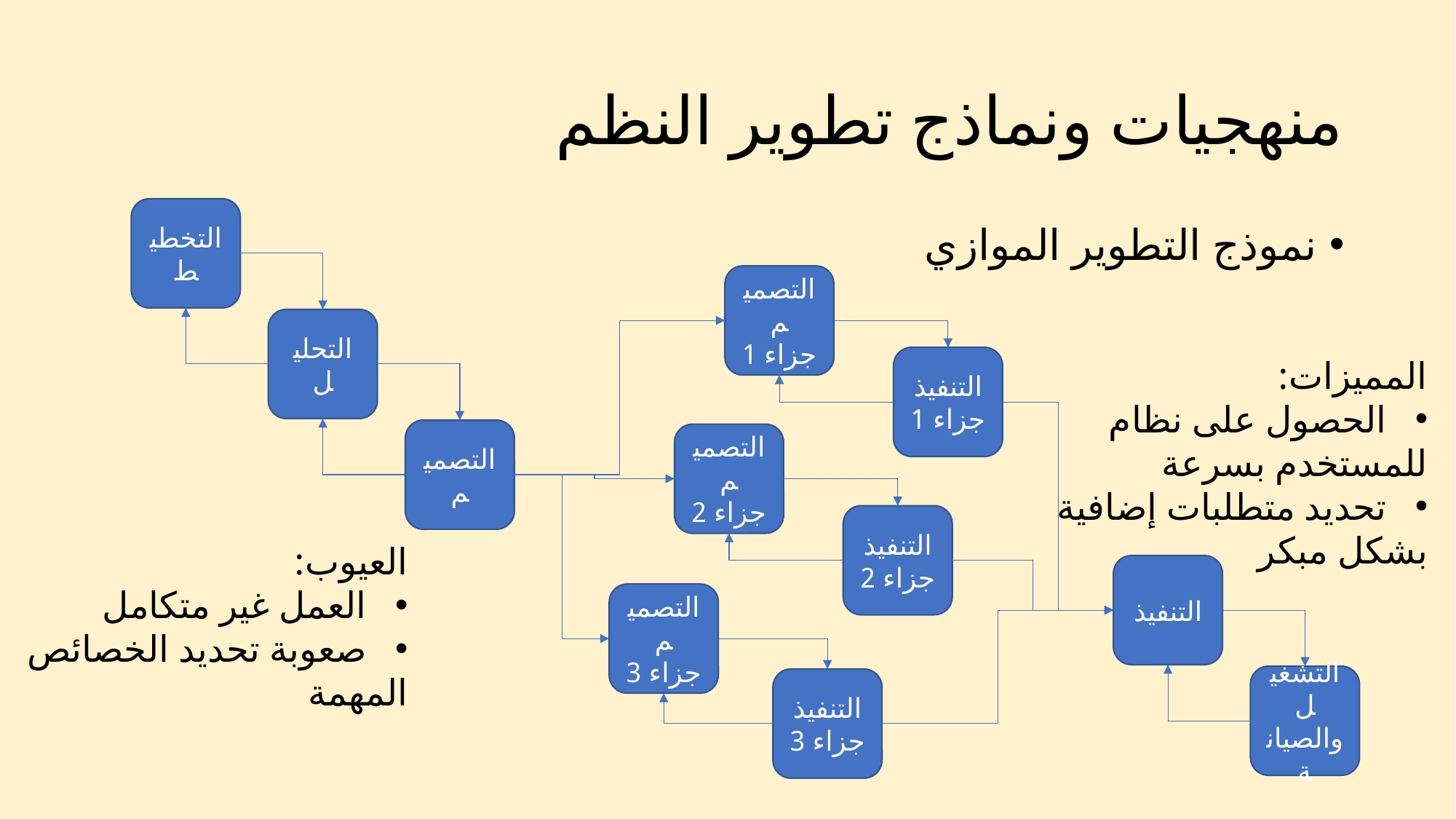

# منهجيات ونماذج تطوير النظم
التخطيط
نموذج التطوير الموازي
التصميم
جزاء 1
التحليل
التنفيذ
جزاء 1
المميزات:
الحصول على نظام
للمستخدم بسرعة
تحديد متطلبات إضافية
بشكل مبكر
التصميم
التصميم
جزاء 2
التنفيذ
جزاء 2
العيوب:
العمل غير متكامل
صعوبة تحديد الخصائص
المهمة
التنفيذ
التصميم
جزاء 3
التشغيل والصيانة
التنفيذ
جزاء 3